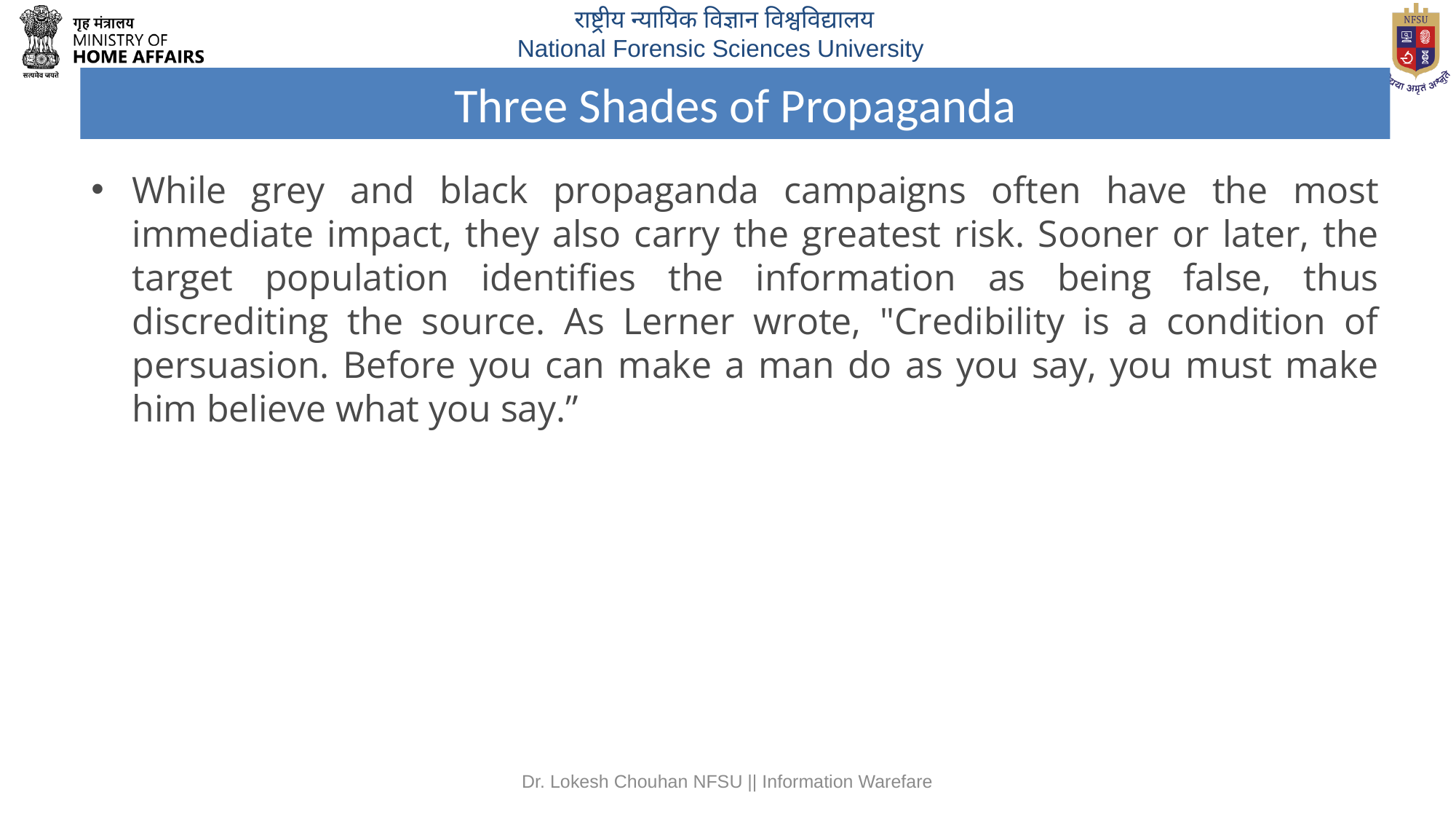

# Three Shades of Propaganda
While grey and black propaganda campaigns often have the most immediate impact, they also carry the greatest risk. Sooner or later, the target population identifies the information as being false, thus discrediting the source. As Lerner wrote, "Credibility is a condition of persuasion. Before you can make a man do as you say, you must make him believe what you say.”
Dr. Lokesh Chouhan NFSU || Information Warefare